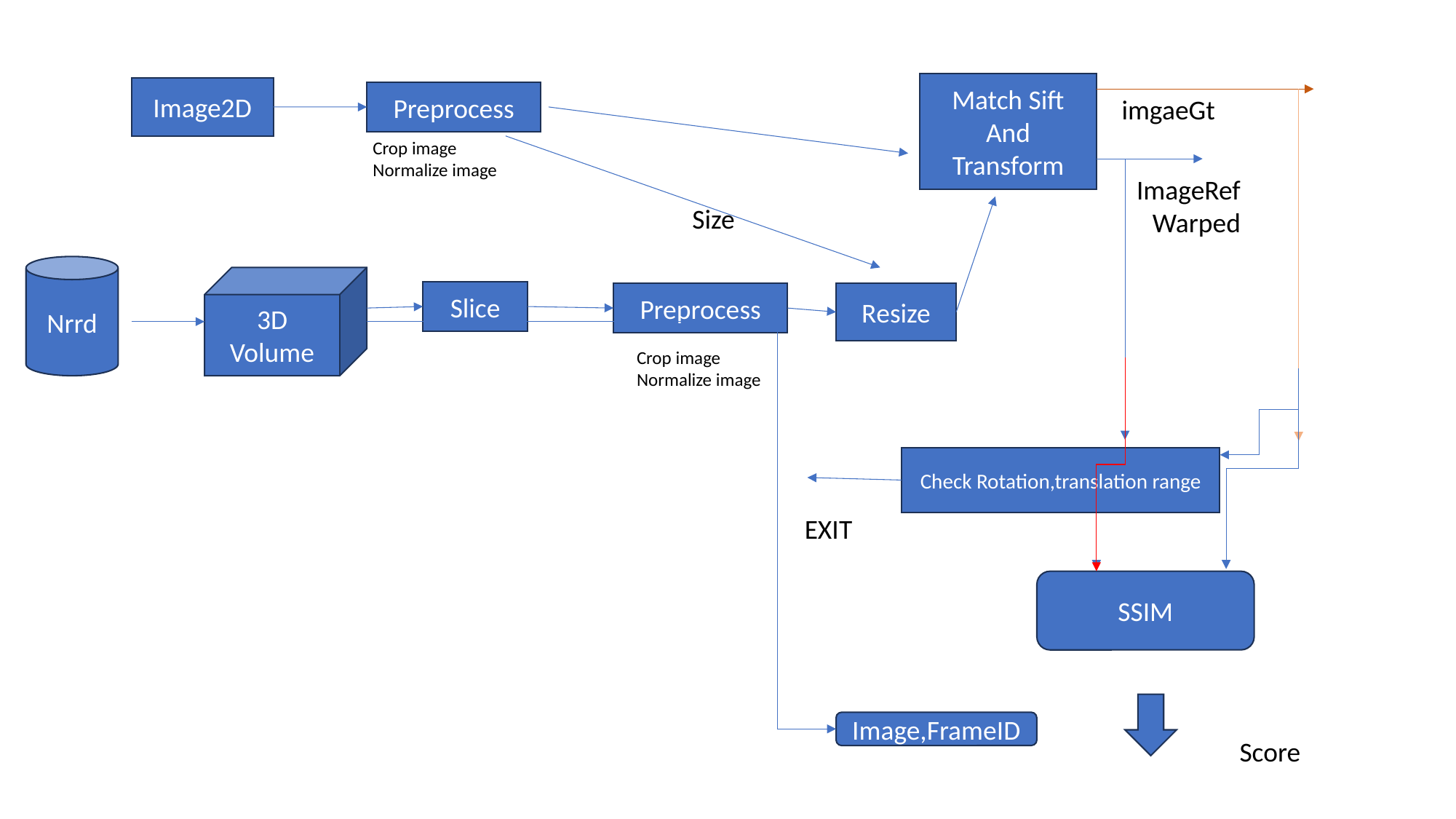

Match Sift
And Transform
Image2D
Preprocess
imgaeGt
Crop image
Normalize image
ImageRef
Warped
Size
Nrrd
3D Volume
Slice
Preprocess
Resize
Crop image
Normalize image
Check Rotation,translation range
EXIT
SSIM

Image,FrameID
Score